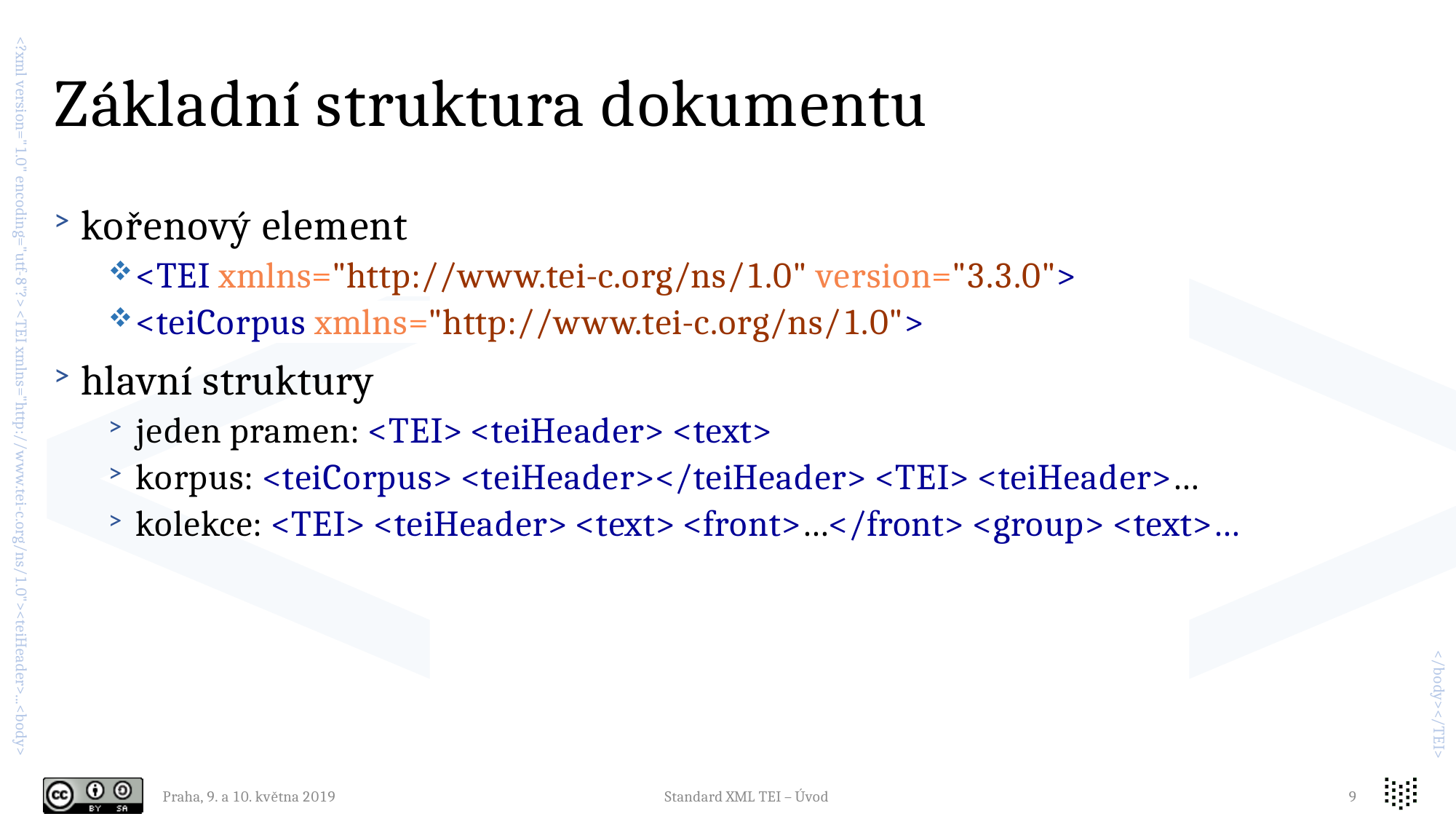

# Základní struktura dokumentu
kořenový element
<TEI xmlns="http://www.tei-c.org/ns/1.0" version="3.3.0">
<teiCorpus xmlns="http://www.tei-c.org/ns/1.0">
hlavní struktury
jeden pramen: <TEI> <teiHeader> <text>
korpus: <teiCorpus> <teiHeader></teiHeader> <TEI> <teiHeader>…
kolekce: <TEI> <teiHeader> <text> <front>…</front> <group> <text>…

Praha, 9. a 10. května 2019
Standard XML TEI – Úvod
9